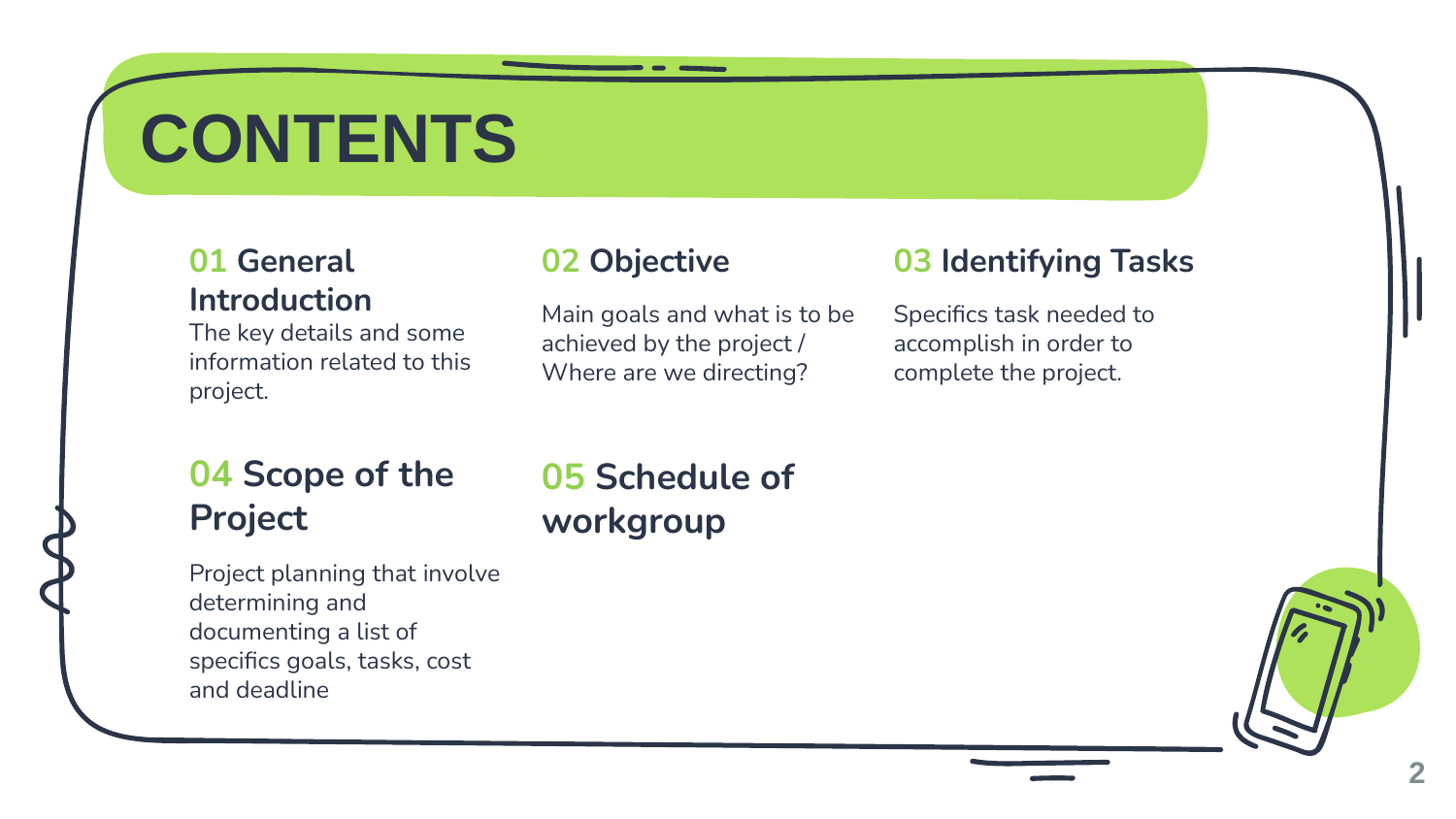

# CONTENTS
01 General Introduction
The key details and some information related to this project.
02 Objective
Main goals and what is to be achieved by the project / Where are we directing?
03 Identifying Tasks
Specifics task needed to accomplish in order to complete the project.

04 Scope of the Project
Project planning that involve determining and documenting a list of specifics goals, tasks, cost and deadline
05 Schedule of workgroup

2